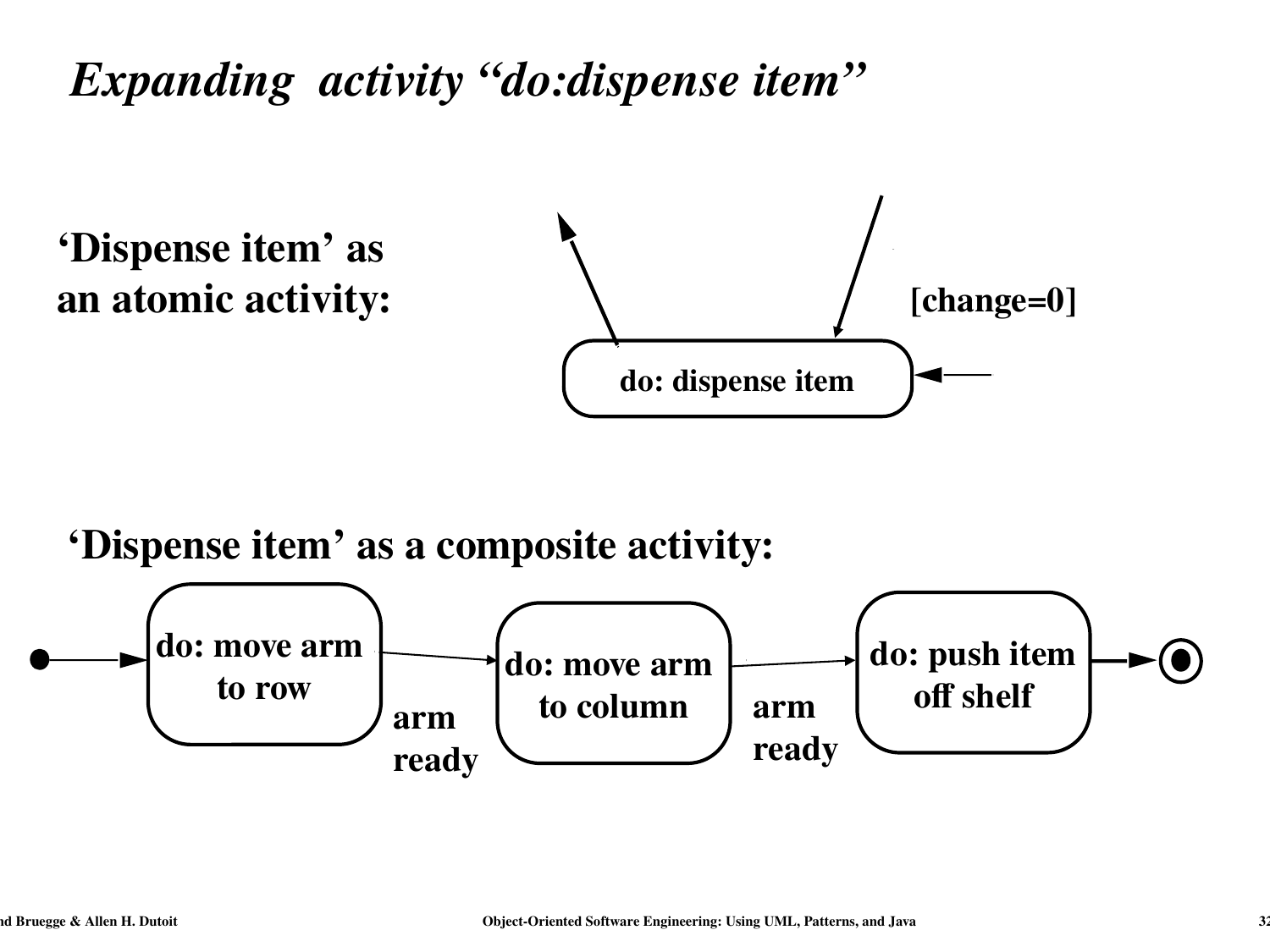

# Expanding  activity “do:dispense item”

‘Dispense item’ as
an atomic activity:

[change=0]
do: dispense item

‘Dispense item’ as a composite activity:

do: move arm
to row
do: push item
off shelf

do: move arm
to column

arm
ready
arm
ready